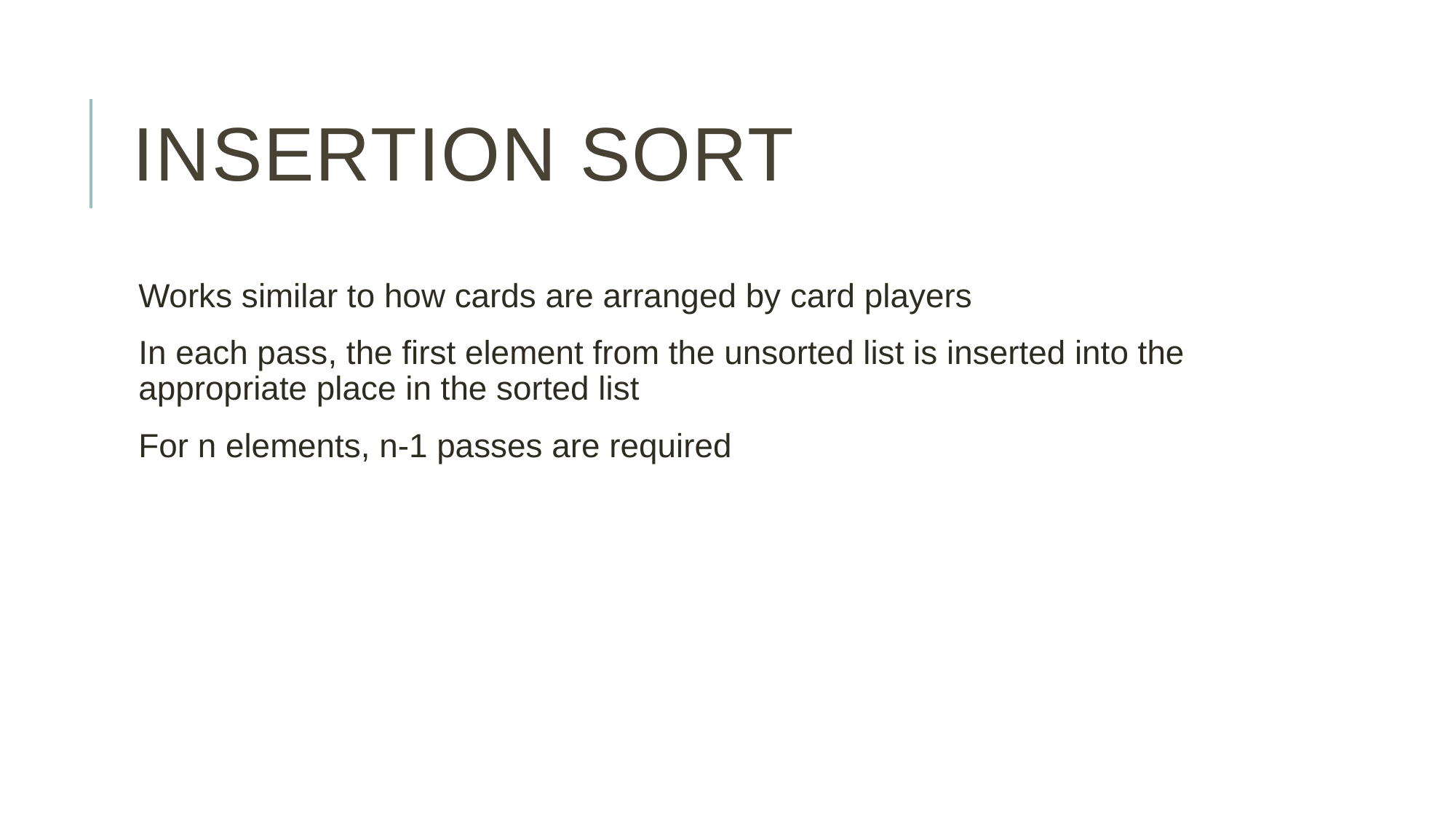

# Insertion Sort
Works similar to how cards are arranged by card players
In each pass, the first element from the unsorted list is inserted into the appropriate place in the sorted list
For n elements, n-1 passes are required